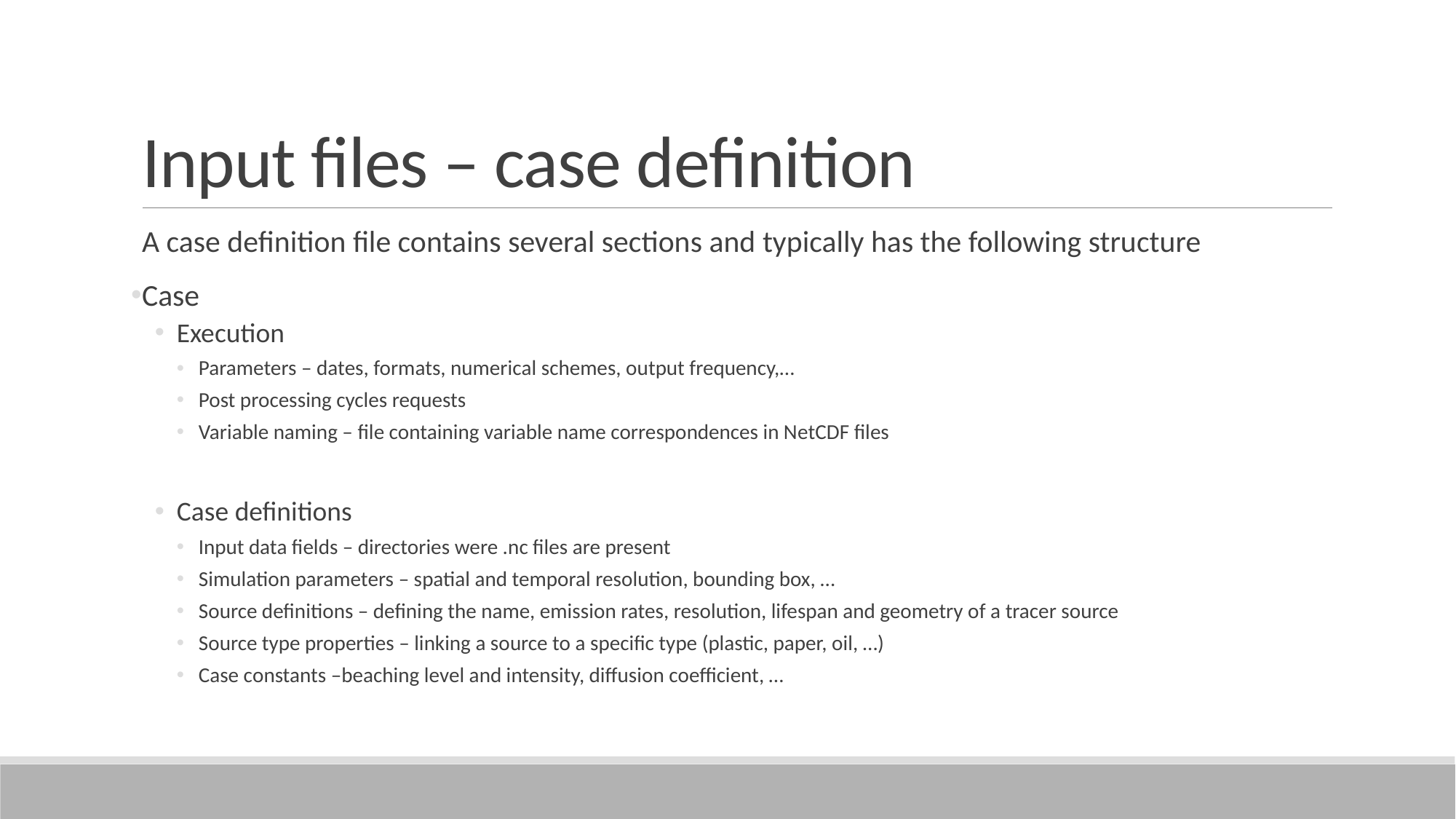

# Input files – case definition
A case definition file contains several sections and typically has the following structure
Case
Execution
Parameters – dates, formats, numerical schemes, output frequency,…
Post processing cycles requests
Variable naming – file containing variable name correspondences in NetCDF files

Case definitions
Input data fields – directories were .nc files are present
Simulation parameters – spatial and temporal resolution, bounding box, …
Source definitions – defining the name, emission rates, resolution, lifespan and geometry of a tracer source
Source type properties – linking a source to a specific type (plastic, paper, oil, …)
Case constants –beaching level and intensity, diffusion coefficient, …